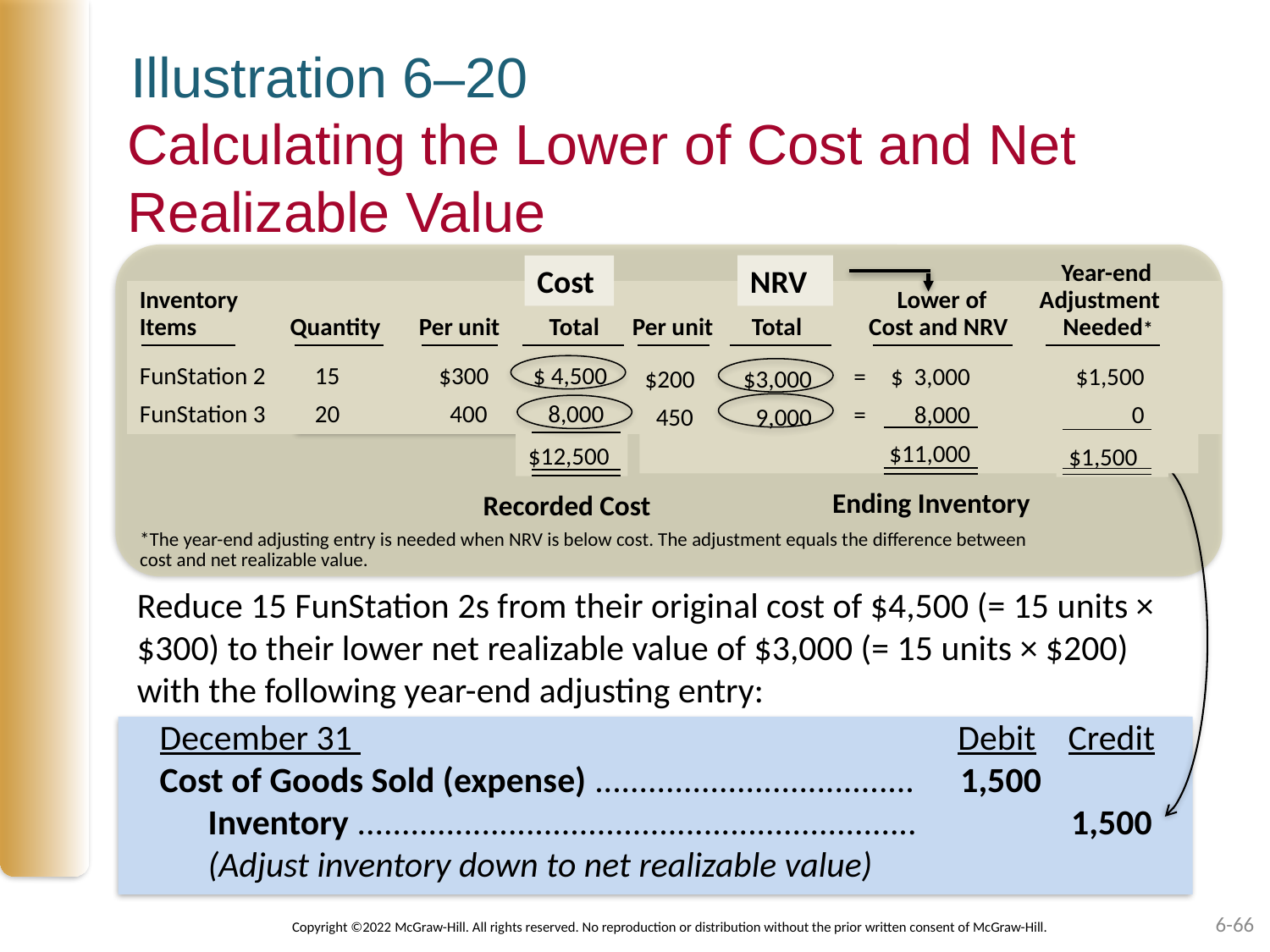

Illustration 6–20
# Calculating the Lower of Cost and Net Realizable Value

Year-end
NRV
Cost
Inventory					      Lower of	   Adjustment
Items                 Quantity       Per unit         Total      Per unit       Total	            Cost and NRV          Needed*
FunStation 2         15	                  $300	        $ 4,500
FunStation 3         20	                    400	           8,000
		=	$  3,000	$1,500
		=	8,000	0
		    $11,000
$200 	$3,000
  450	9,000

$12,500
$1,500

Ending Inventory
Recorded Cost
*The year-end adjusting entry is needed when NRV is below cost. The adjustment equals the difference between cost and net realizable value.
Reduce 15 FunStation 2s from their original cost of $4,500 (= 15 units × $300) to their lower net realizable value of $3,000 (= 15 units × $200) with the following year-end adjusting entry:
December 31 	Debit 	Credit
Cost of Goods Sold (expense) ....................................	1,500
      Inventory ...............................................................		1,500
      (Adjust inventory down to net realizable value)